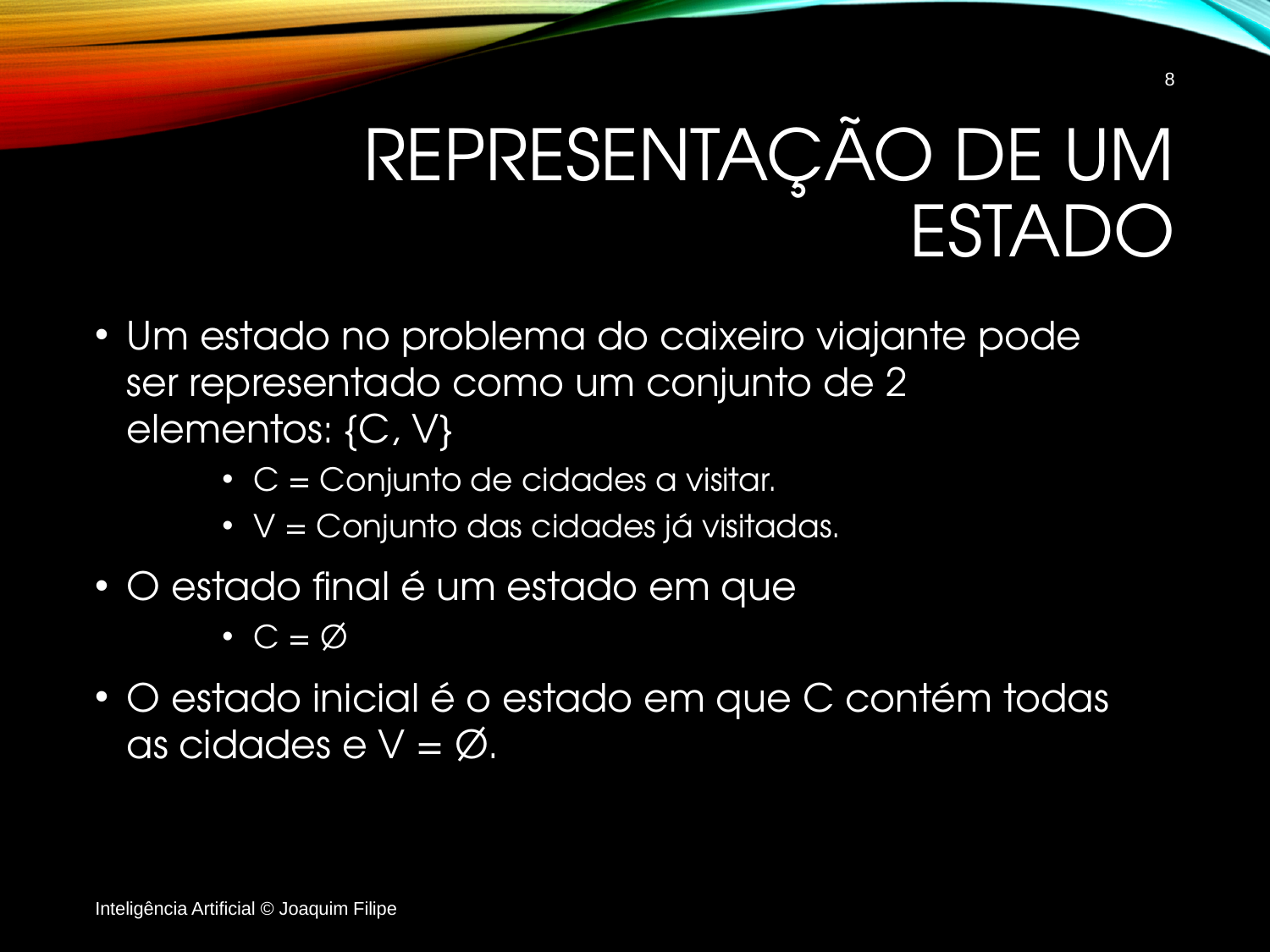

8
# Representação de um Estado
Um estado no problema do caixeiro viajante pode ser representado como um conjunto de 2 elementos: {C, V}
C = Conjunto de cidades a visitar.
V = Conjunto das cidades já visitadas.
O estado final é um estado em que
C = Ø
O estado inicial é o estado em que C contém todas as cidades e V = Ø.
Inteligência Artificial © Joaquim Filipe